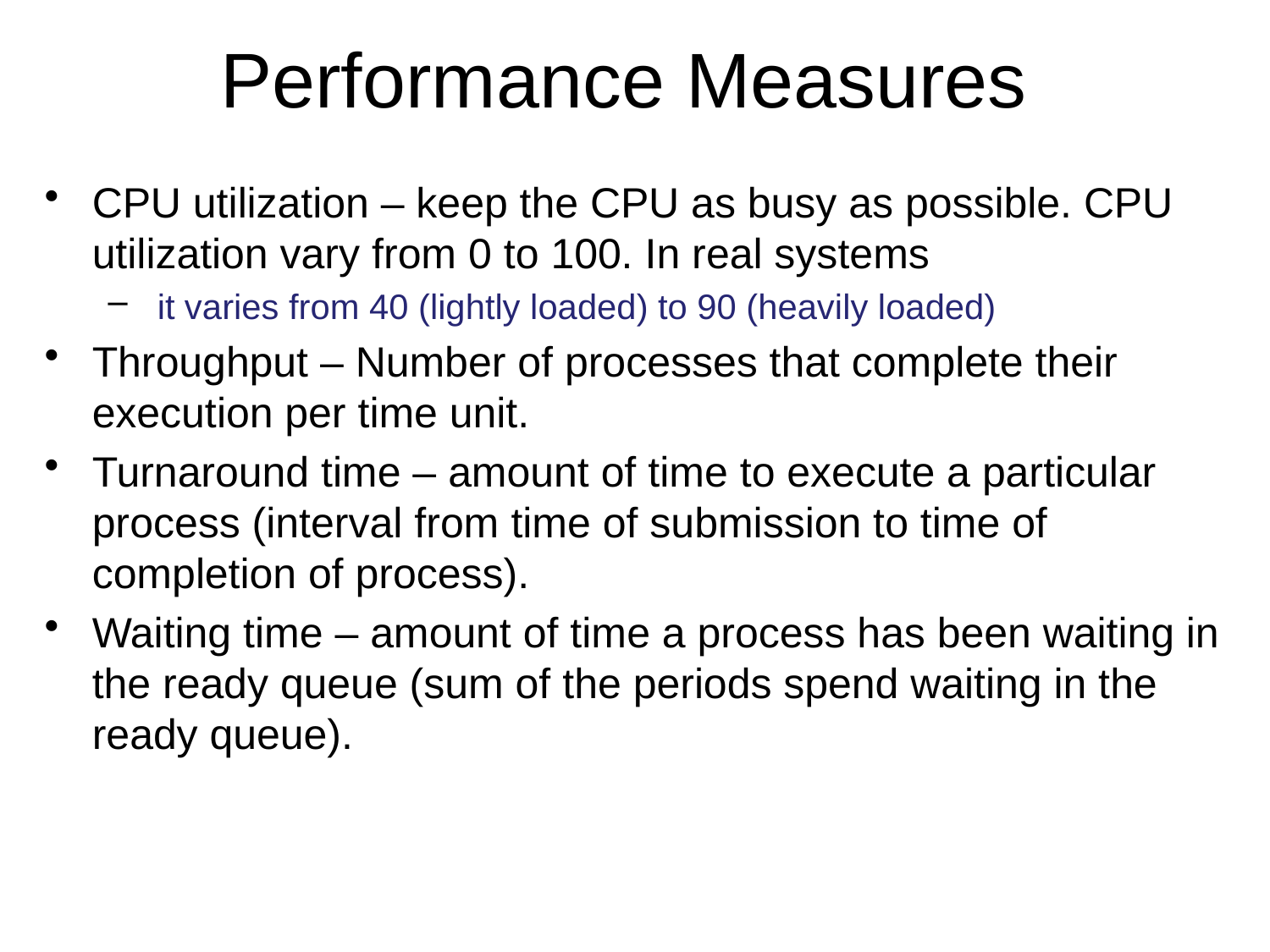

# Performance Measures
CPU utilization – keep the CPU as busy as possible. CPU utilization vary from 0 to 100. In real systems
 it varies from 40 (lightly loaded) to 90 (heavily loaded)
Throughput – Number of processes that complete their execution per time unit.
Turnaround time – amount of time to execute a particular process (interval from time of submission to time of completion of process).
Waiting time – amount of time a process has been waiting in the ready queue (sum of the periods spend waiting in the ready queue).